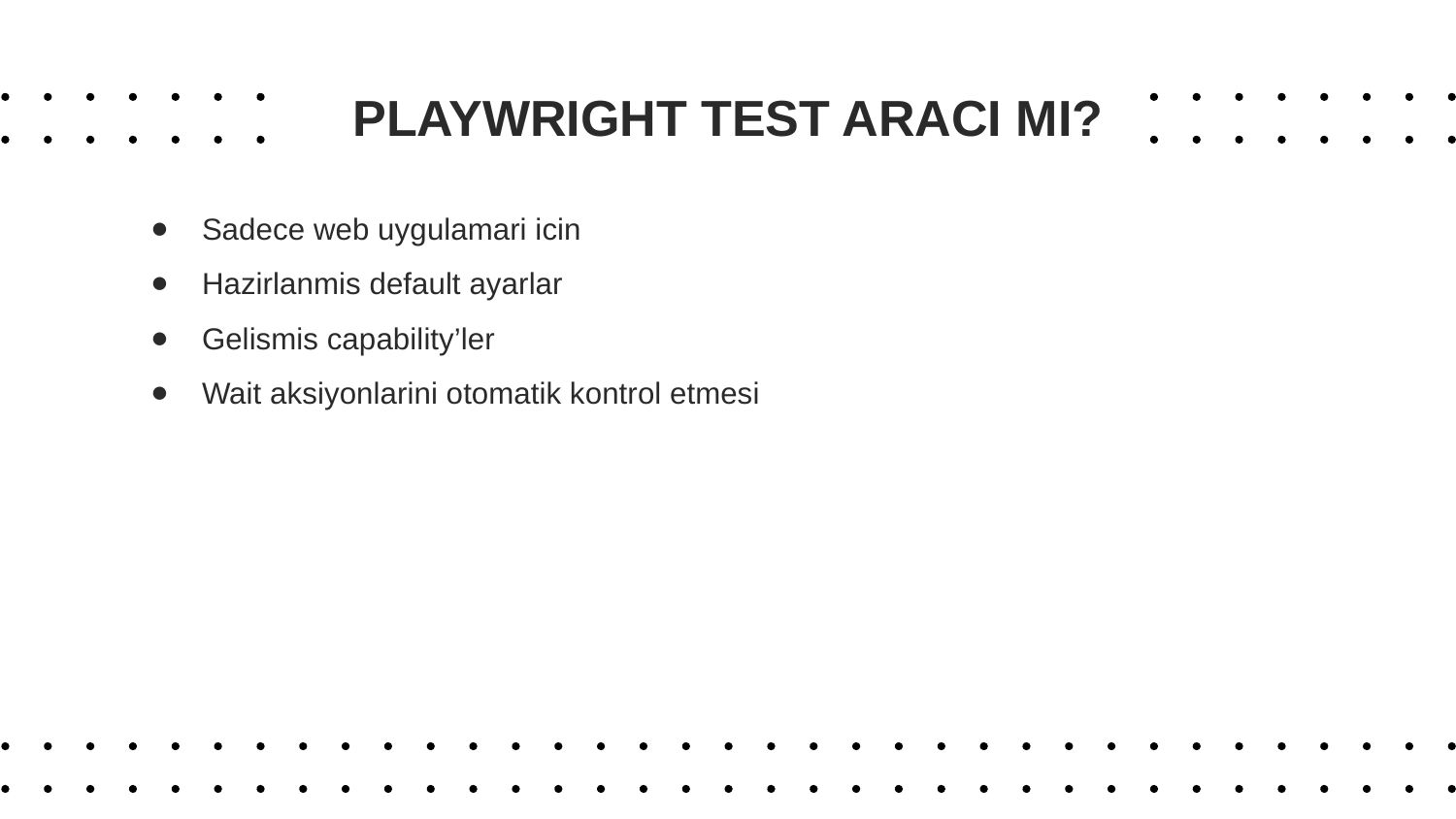

PLAYWRIGHT TEST ARACI MI?
Sadece web uygulamari icin
Hazirlanmis default ayarlar
Gelismis capability’ler
Wait aksiyonlarini otomatik kontrol etmesi